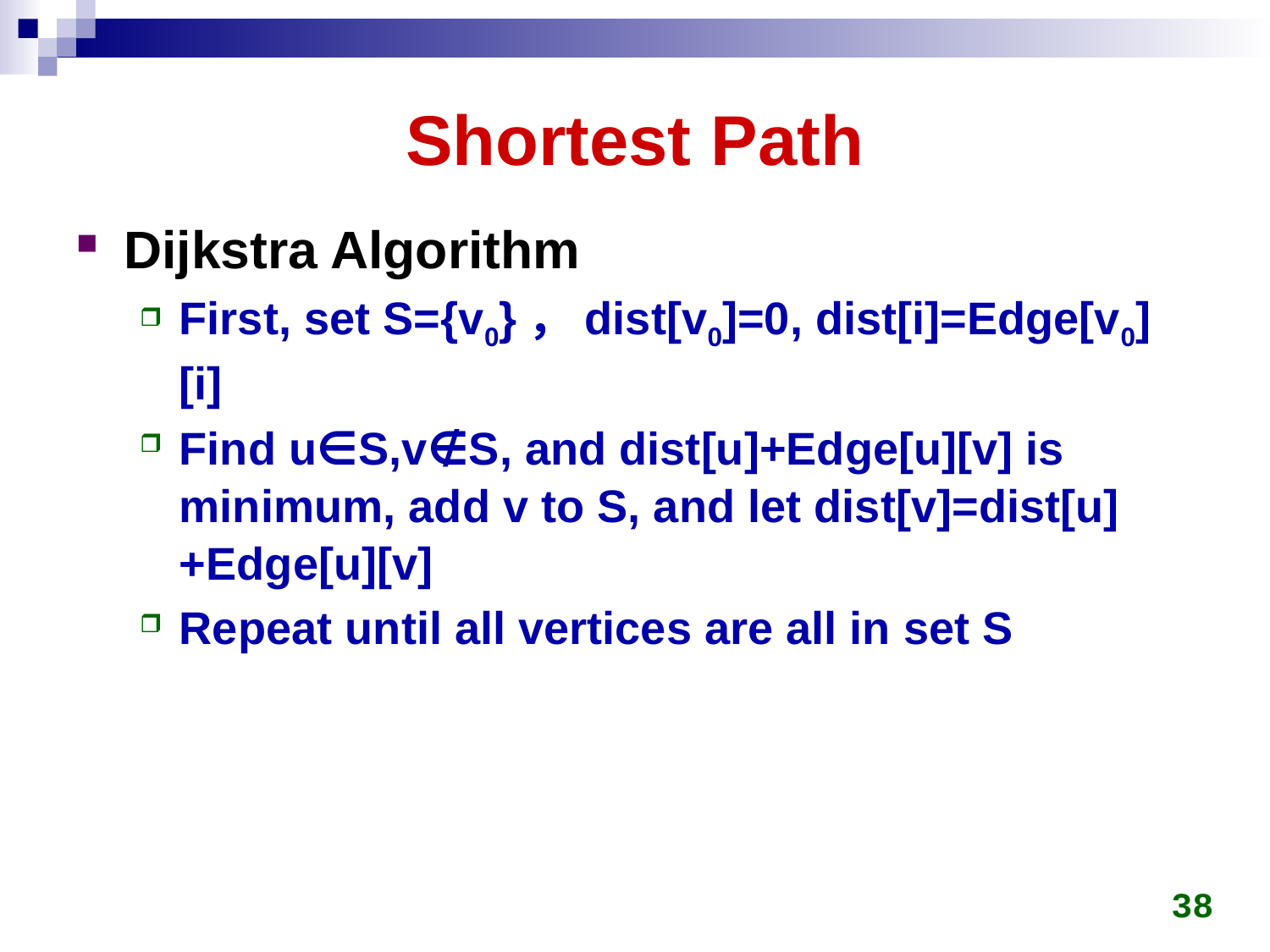

# Shortest Path
Dijkstra Algorithm
First, set S={v0}，dist[v0]=0, dist[i]=Edge[v0][i]
Find u∈S,v∉S, and dist[u]+Edge[u][v] is minimum, add v to S, and let dist[v]=dist[u]+Edge[u][v]
Repeat until all vertices are all in set S

38